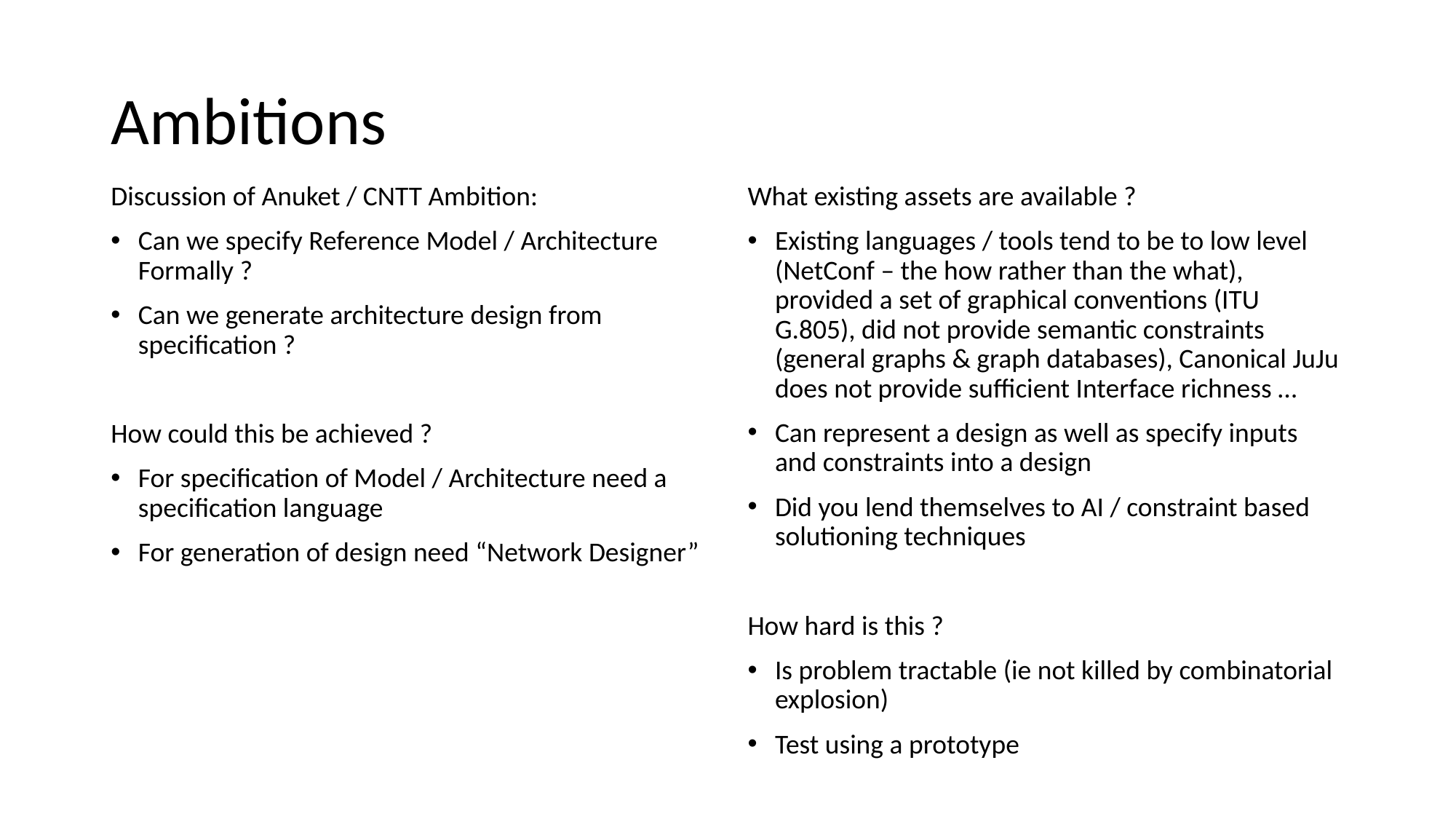

# Ambitions
Discussion of Anuket / CNTT Ambition:
Can we specify Reference Model / Architecture Formally ?
Can we generate architecture design from specification ?

How could this be achieved ?
For specification of Model / Architecture need a specification language
For generation of design need “Network Designer”

What existing assets are available ?
Existing languages / tools tend to be to low level (NetConf – the how rather than the what), provided a set of graphical conventions (ITU G.805), did not provide semantic constraints (general graphs & graph databases), Canonical JuJu does not provide sufficient Interface richness …
Can represent a design as well as specify inputs  and constraints into a design
Did you lend themselves to AI / constraint based solutioning techniques

How hard is this ?
Is problem tractable (ie not killed by combinatorial explosion)
Test using a prototype